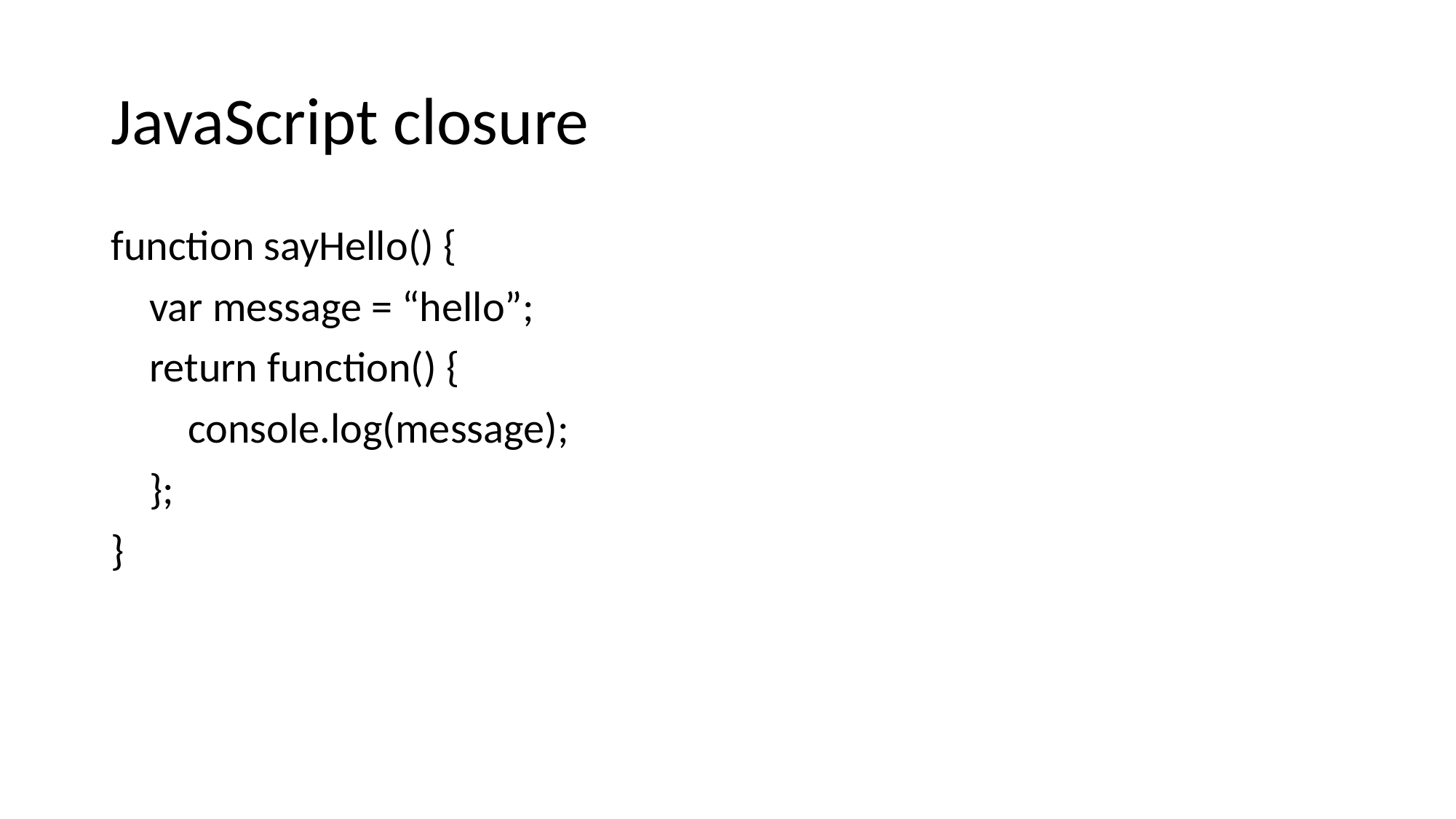

# JavaScript closure
function sayHello() {
    var message = “hello”;
    return function() {
        console.log(message);
    };
}